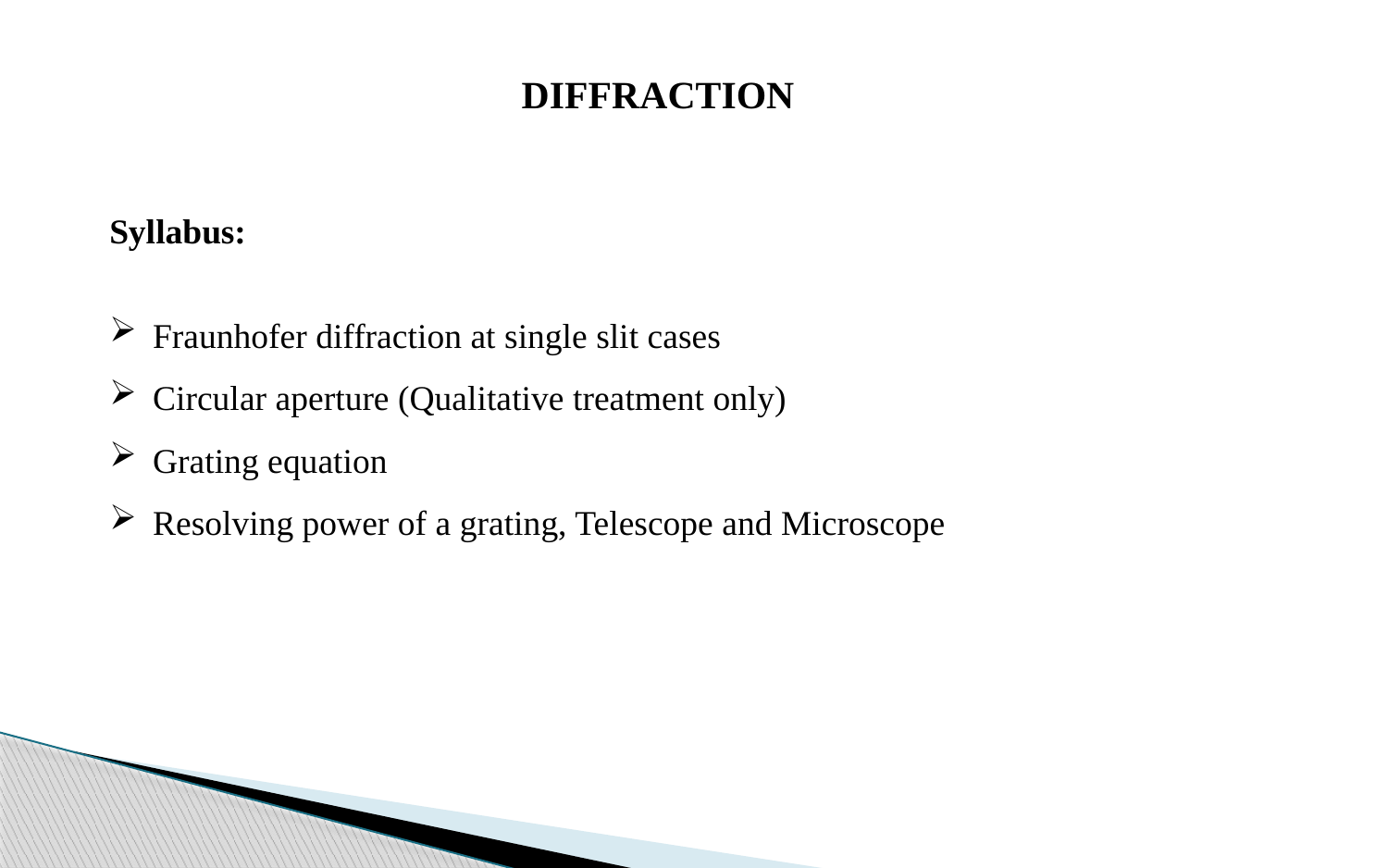

DIFFRACTION
Syllabus:

Fraunhofer diffraction at single slit cases
Circular aperture (Qualitative treatment only)
Grating equation
Resolving power of a grating, Telescope and Microscope